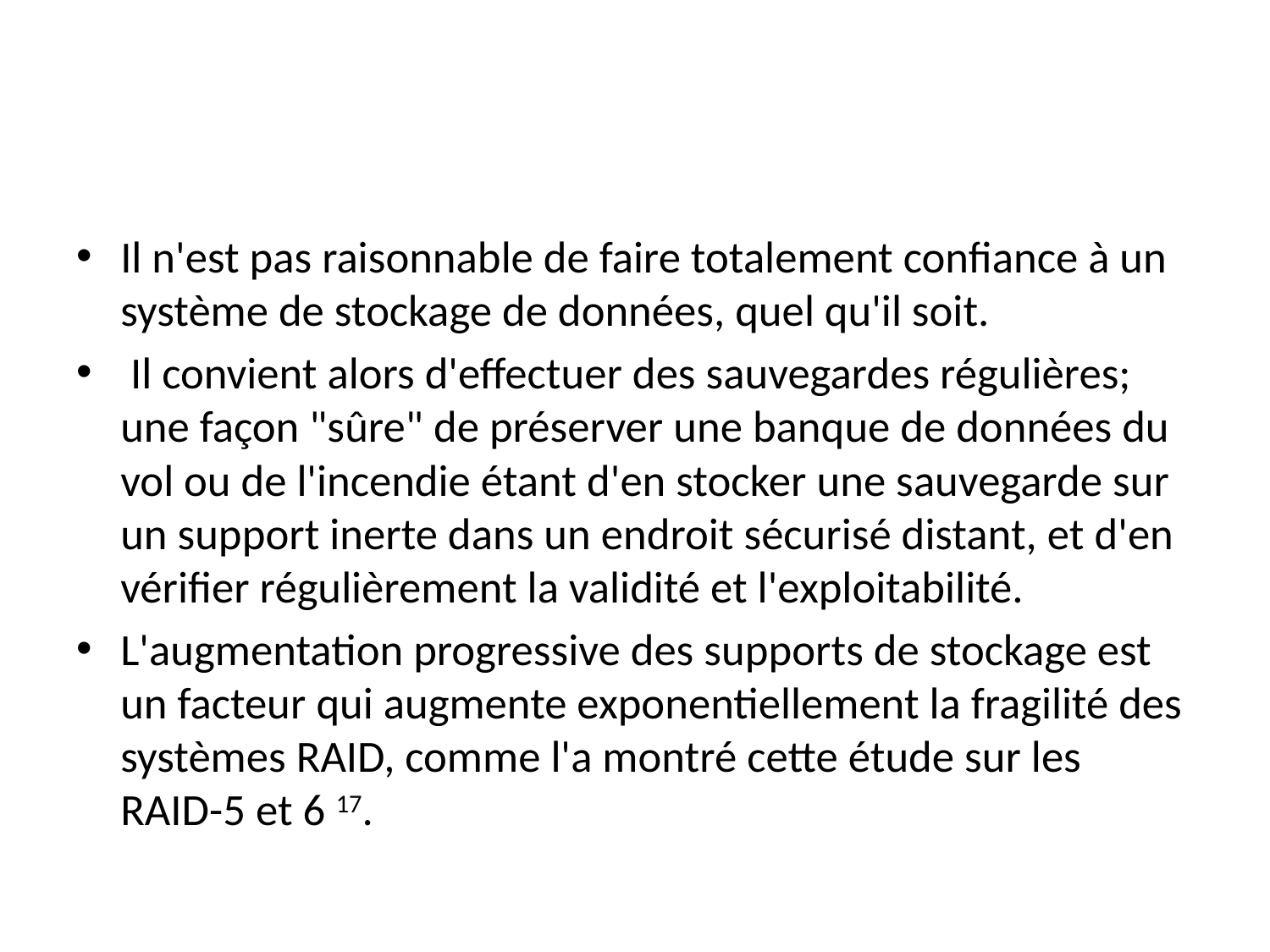

Il n'est pas raisonnable de faire totalement confiance à un système de stockage de données, quel qu'il soit.
 Il convient alors d'effectuer des sauvegardes régulières; une façon "sûre" de préserver une banque de données du vol ou de l'incendie étant d'en stocker une sauvegarde sur un support inerte dans un endroit sécurisé distant, et d'en vérifier régulièrement la validité et l'exploitabilité.
L'augmentation progressive des supports de stockage est un facteur qui augmente exponentiellement la fragilité des systèmes RAID, comme l'a montré cette étude sur les RAID-5 et 6 17.